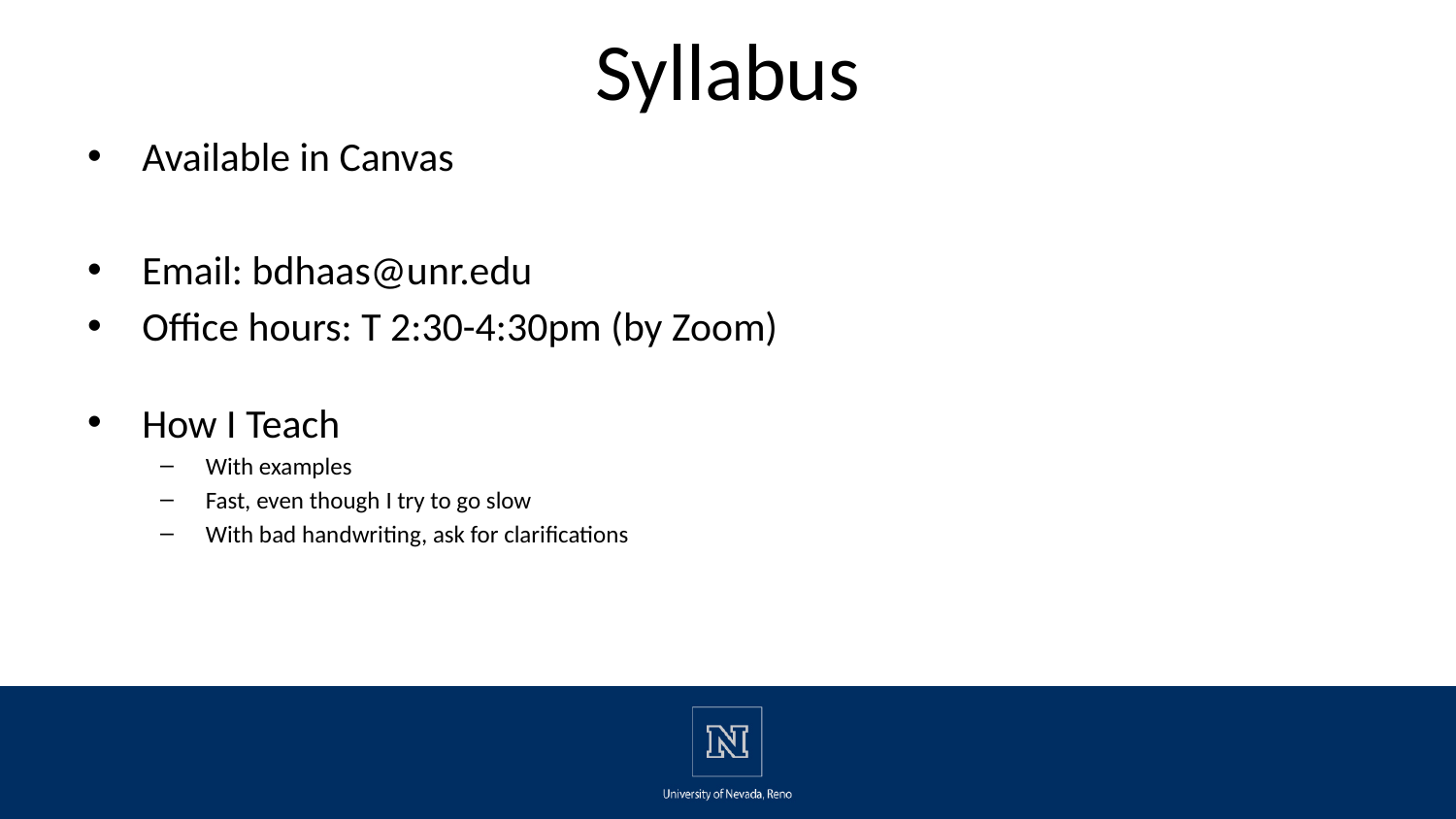

# Syllabus
Available in Canvas

Email: bdhaas@unr.edu
Office hours: T 2:30-4:30pm (by Zoom)

How I Teach
With examples
Fast, even though I try to go slow
With bad handwriting, ask for clarifications